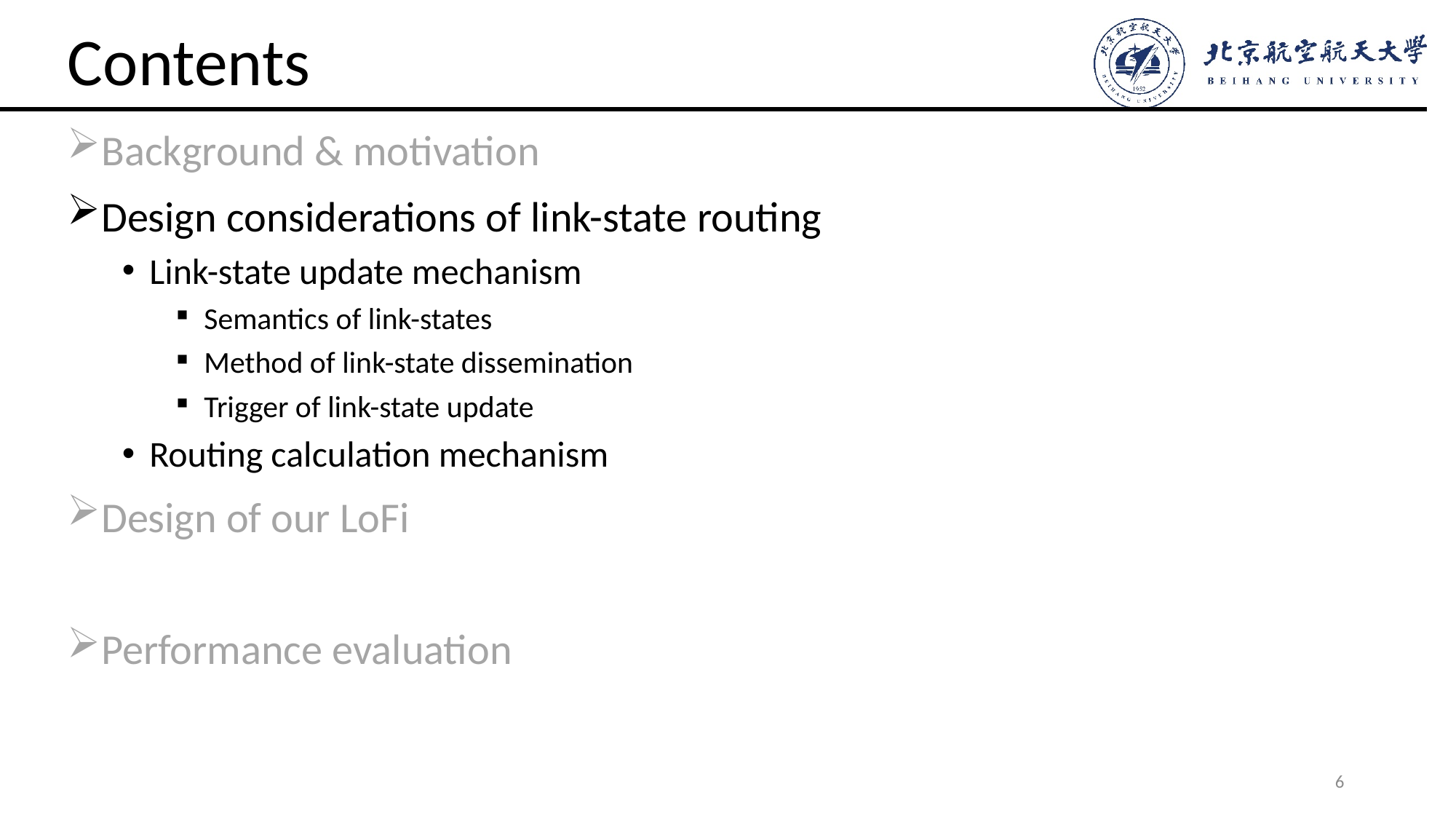

# Contents
Background & motivation
Design considerations of link-state routing
Link-state update mechanism
Semantics of link-states
Method of link-state dissemination
Trigger of link-state update
Routing calculation mechanism
Design of our LoFi

Performance evaluation
6